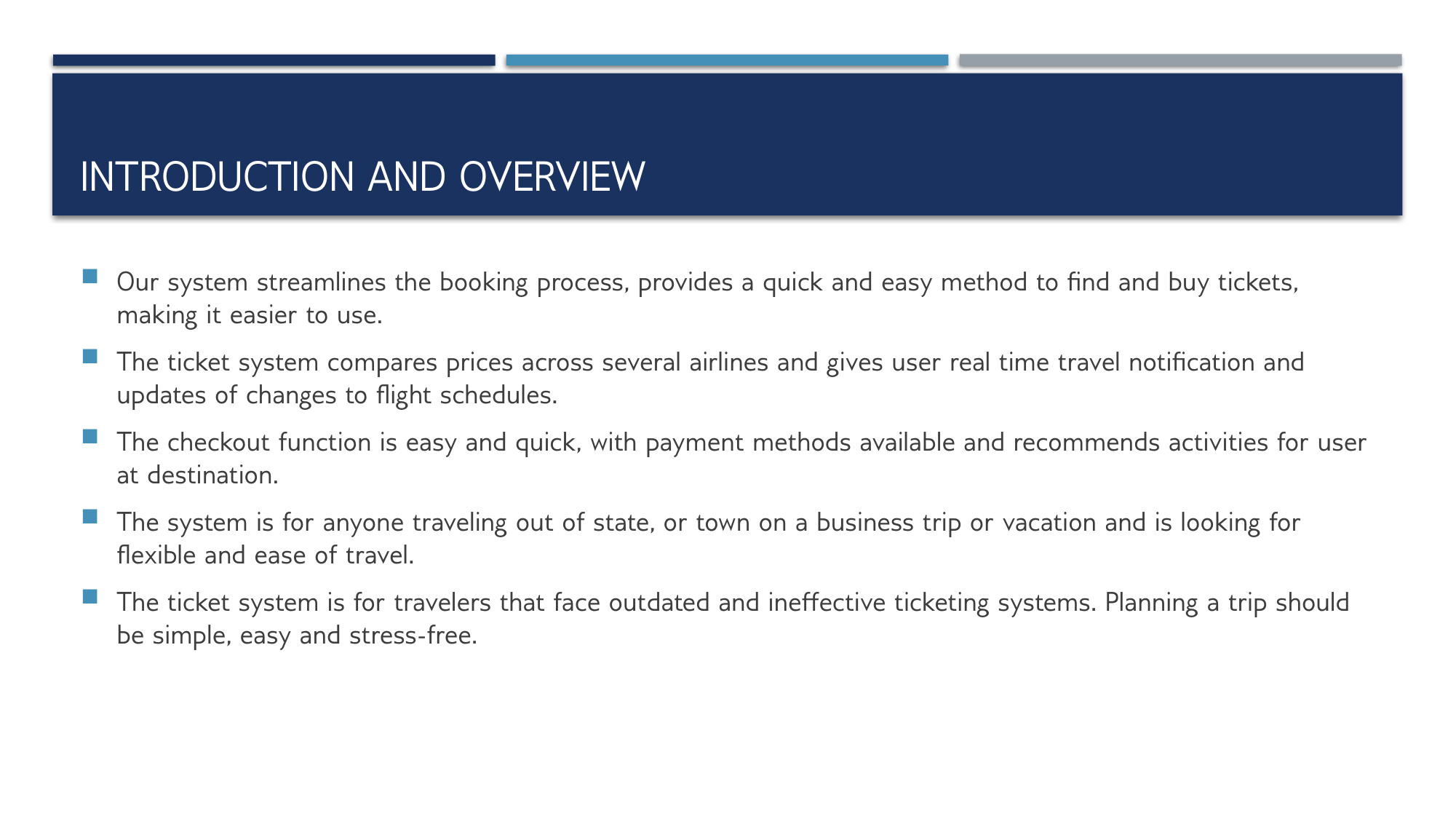

# Introduction and overview
Our system streamlines the booking process, provides a quick and easy method to find and buy tickets, making it easier to use.
The ticket system compares prices across several airlines and gives user real time travel notification and updates of changes to flight schedules.
The checkout function is easy and quick, with payment methods available and recommends activities for user at destination.
The system is for anyone traveling out of state, or town on a business trip or vacation and is looking for flexible and ease of travel.
The ticket system is for travelers that face outdated and ineffective ticketing systems. Planning a trip should be simple, easy and stress-free.